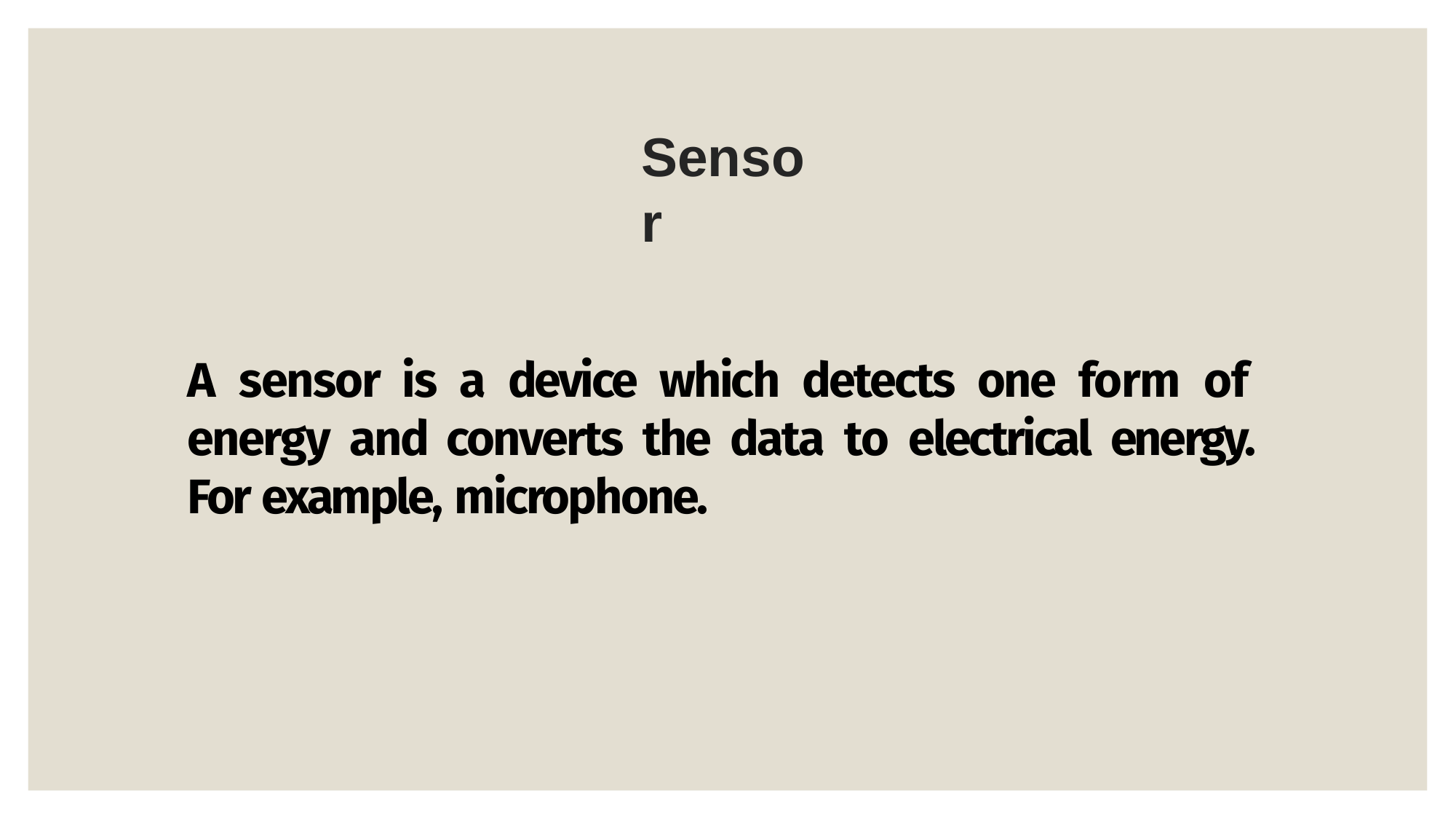

# Sensor
A sensor is a device which detects one form of  energy and converts the data to electrical energy.  For example, microphone.